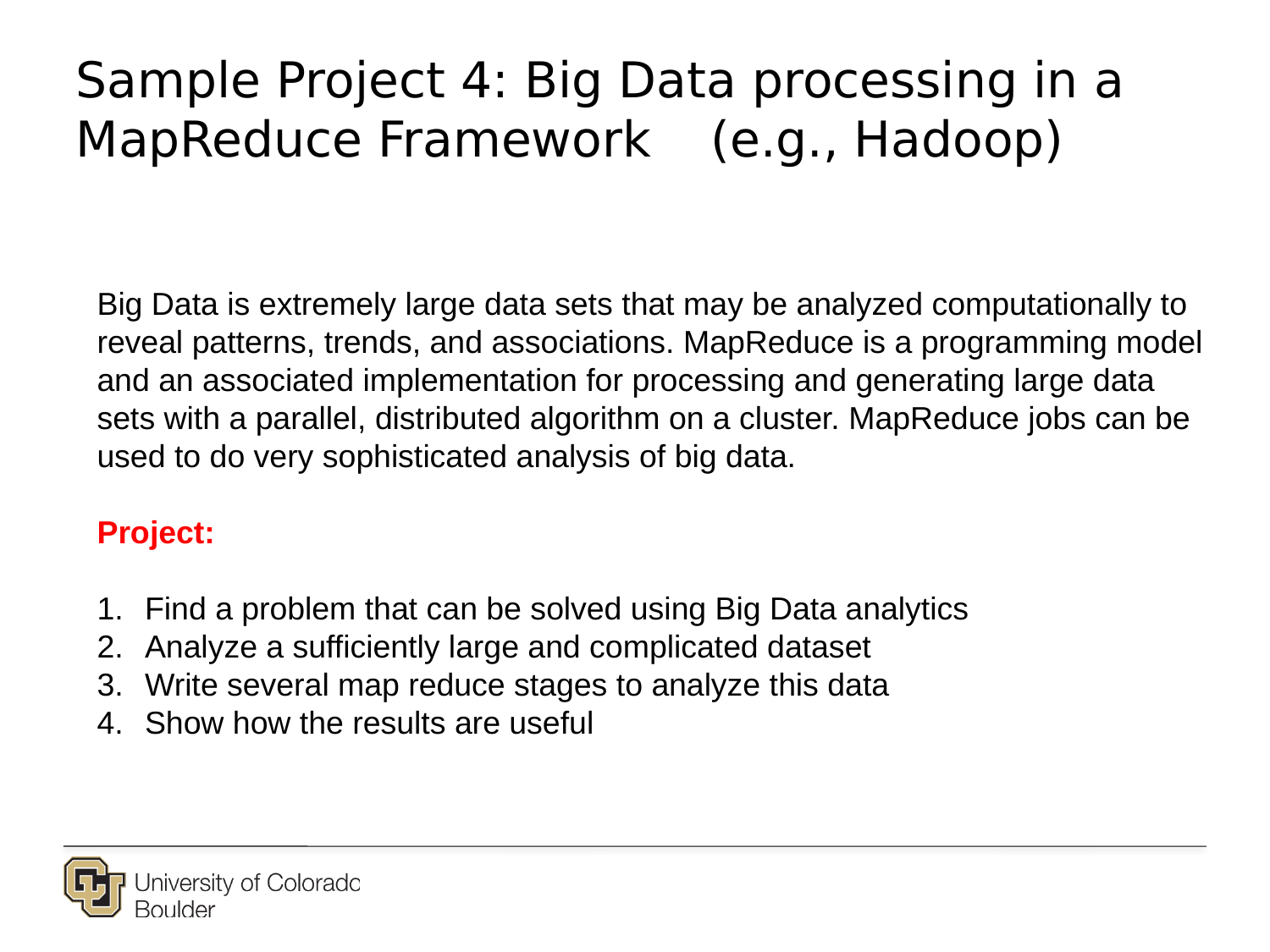

Sample Project 4: Big Data processing in a MapReduce Framework  	(e.g., Hadoop)

Big Data is extremely large data sets that may be analyzed computationally to reveal patterns, trends, and associations. MapReduce is a programming model and an associated implementation for processing and generating large data sets with a parallel, distributed algorithm on a cluster. MapReduce jobs can be used to do very sophisticated analysis of big data.

Project:

Find a problem that can be solved using Big Data analytics
Analyze a sufficiently large and complicated dataset
Write several map reduce stages to analyze this data
Show how the results are useful